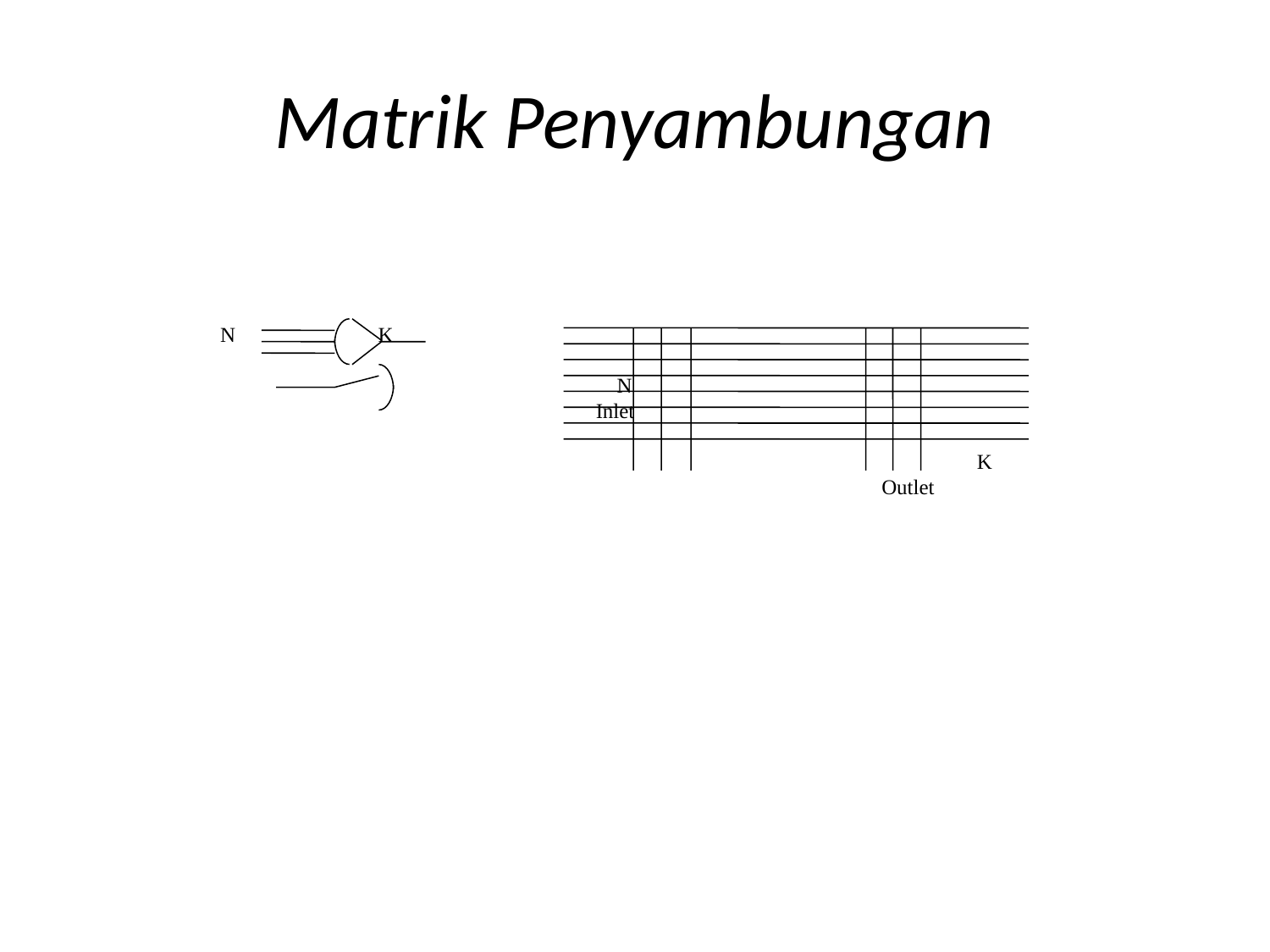

# Matrik Penyambungan

 N                           K

			    N
         			Inlet

						K
					      Outlet